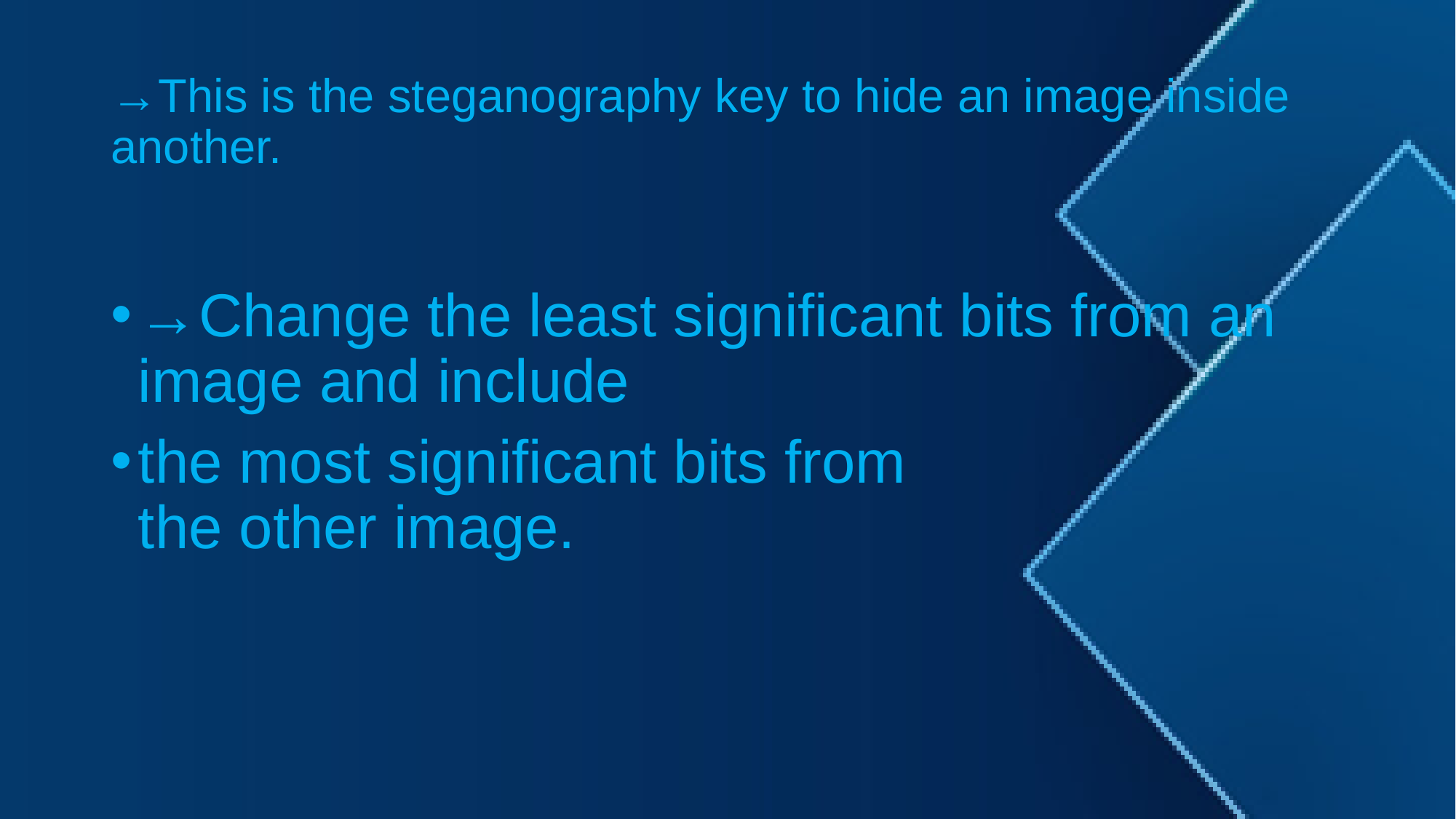

# →This is the steganography key to hide an image inside another.

→Change the least significant bits from an image and include
the most significant bits from the other image.